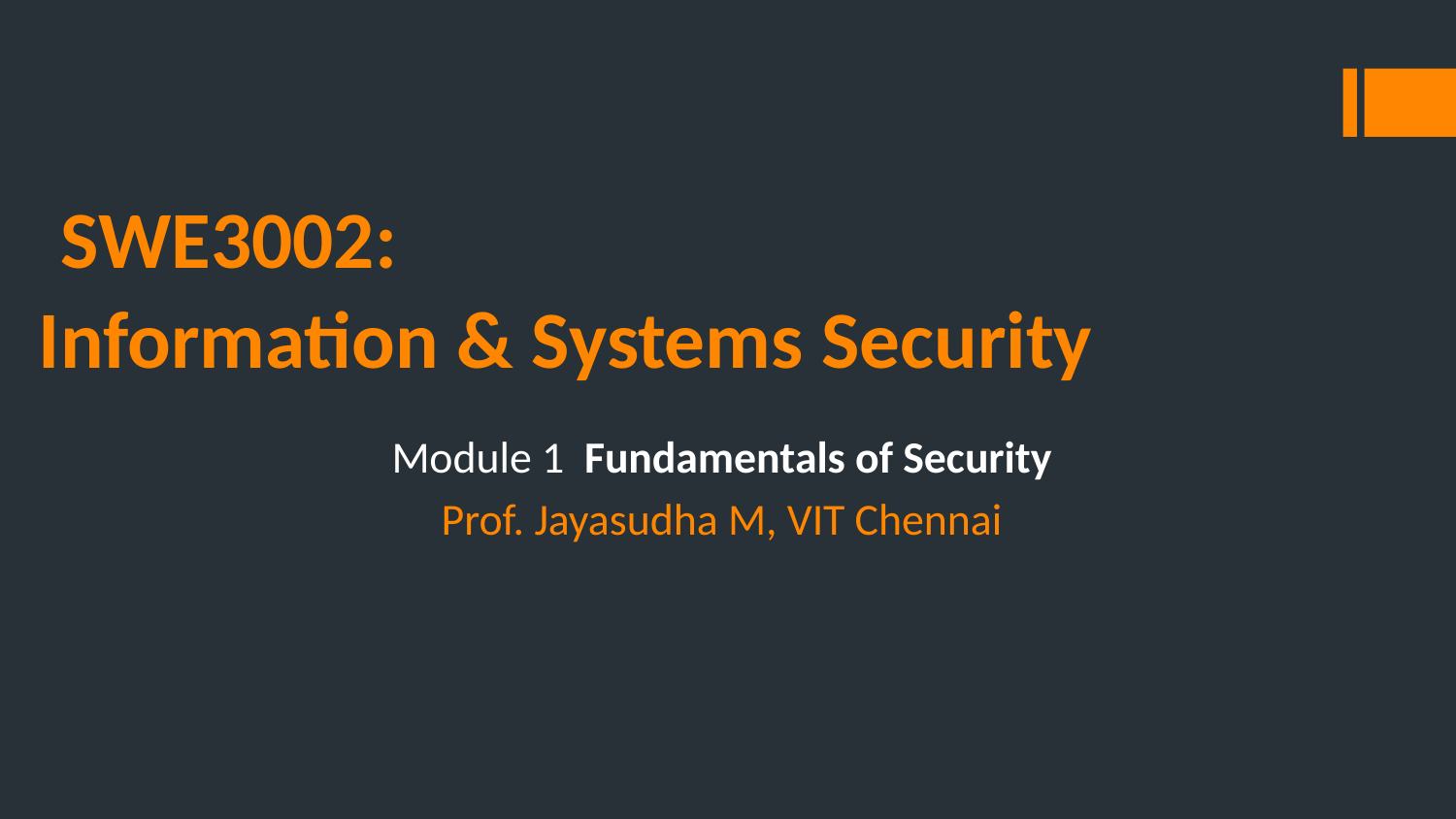

# SWE3002: Information & Systems Security
Module 1  Fundamentals of Security
Prof. Jayasudha M, VIT Chennai